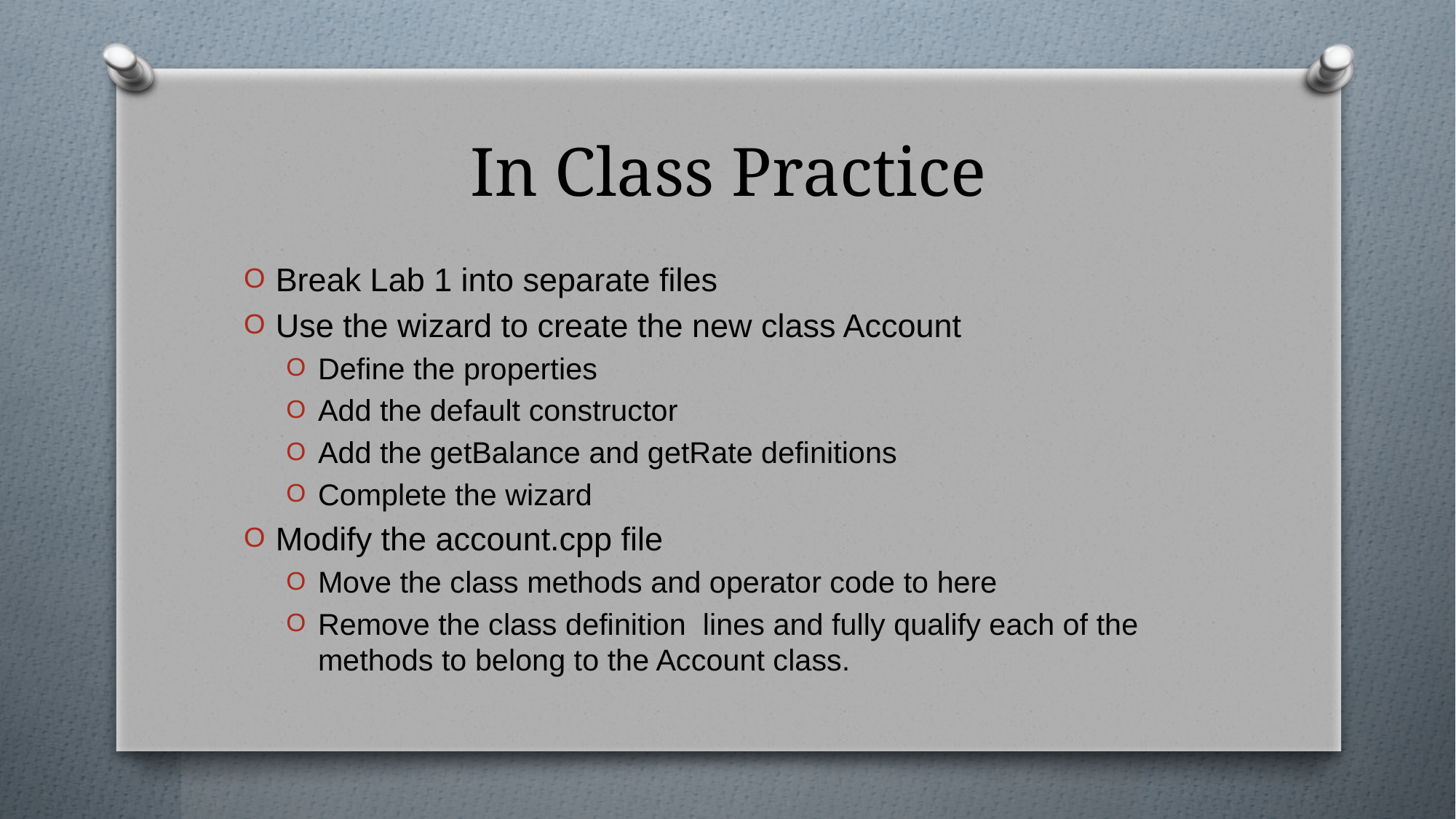

# In Class Practice
Break Lab 1 into separate files
Use the wizard to create the new class Account
Define the properties
Add the default constructor
Add the getBalance and getRate definitions
Complete the wizard
Modify the account.cpp file
Move the class methods and operator code to here
Remove the class definition  lines and fully qualify each of the methods to belong to the Account class.